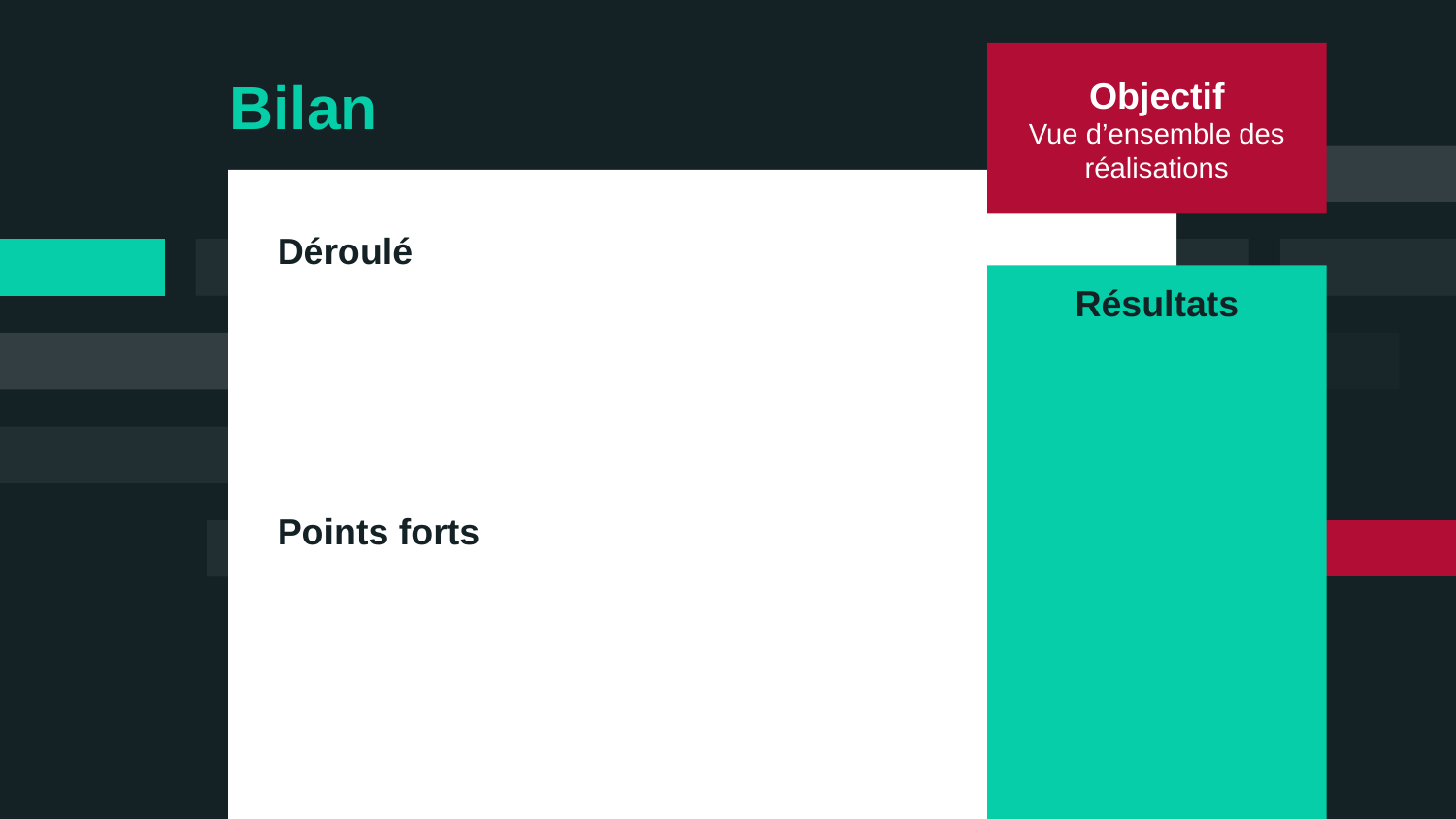

Objectif
Vue d’ensemble des réalisations
# Bilan

Déroulé

Points forts

Résultats